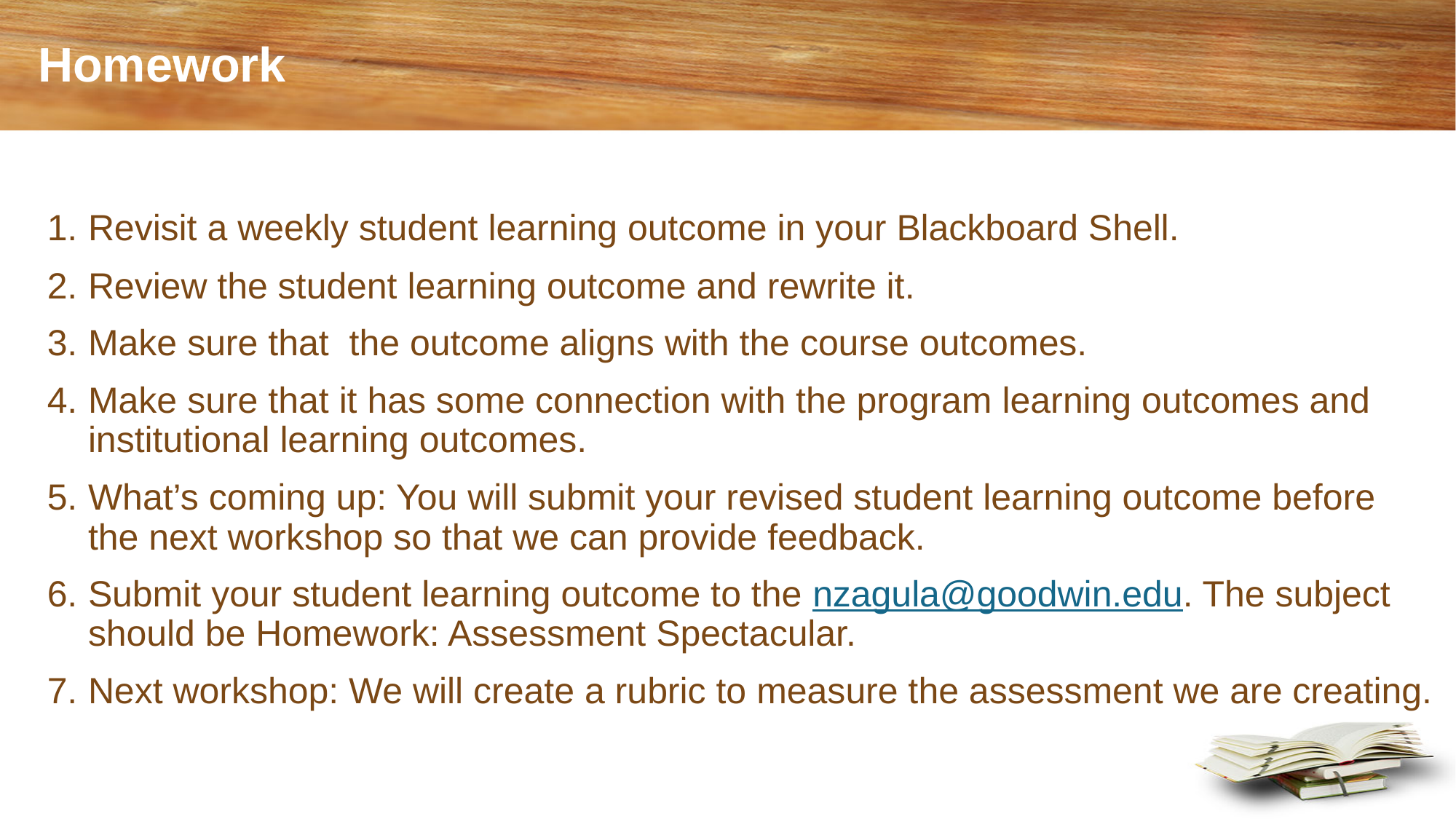

# Homework
Revisit a weekly student learning outcome in your Blackboard Shell.
Review the student learning outcome and rewrite it.
Make sure that  the outcome aligns with the course outcomes.
Make sure that it has some connection with the program learning outcomes and institutional learning outcomes.
What’s coming up: You will submit your revised student learning outcome before the next workshop so that we can provide feedback.
Submit your student learning outcome to the nzagula@goodwin.edu. The subject should be Homework: Assessment Spectacular.
Next workshop: We will create a rubric to measure the assessment we are creating.